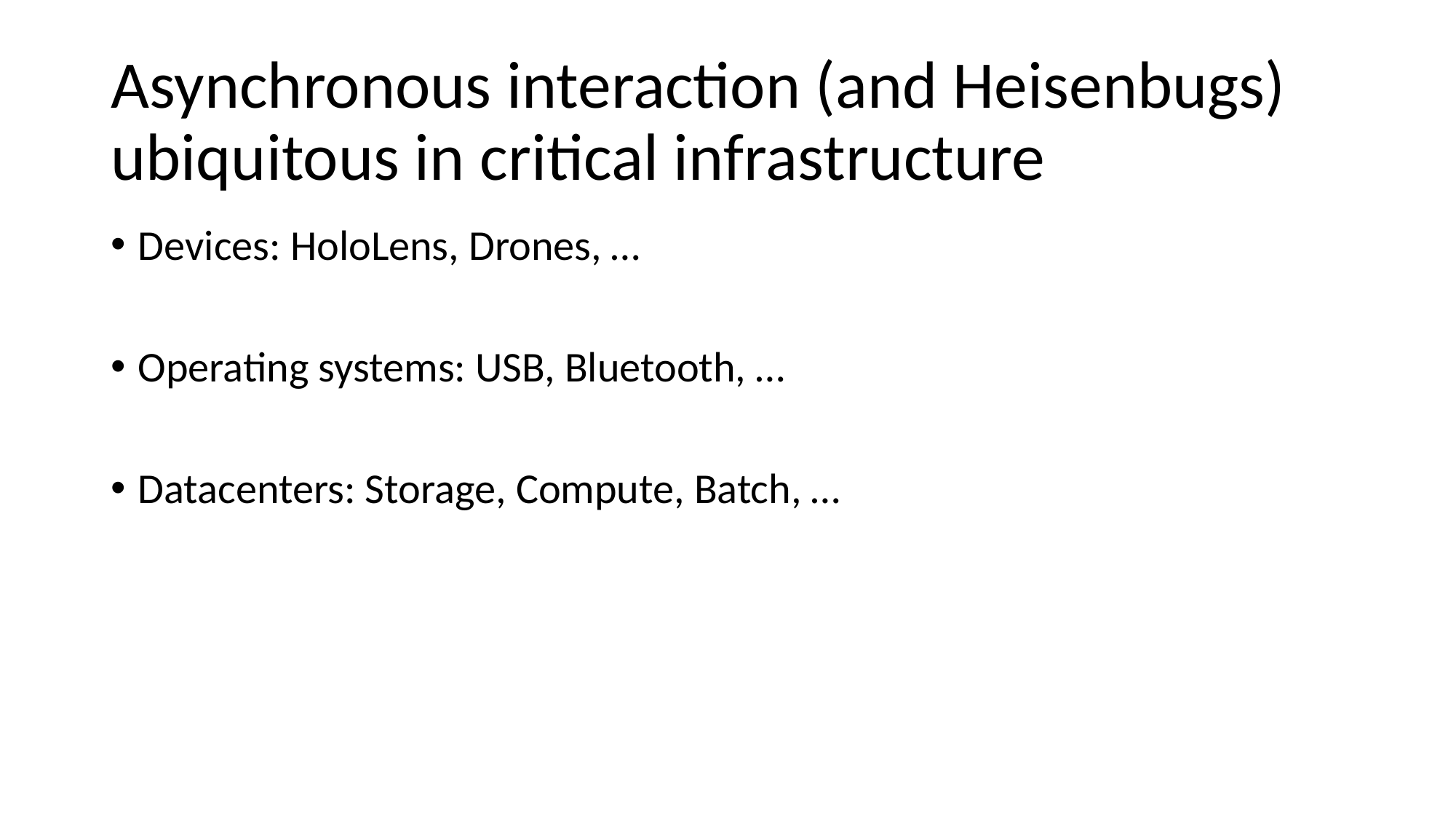

# Asynchronous interaction (and Heisenbugs) ubiquitous in critical infrastructure
Devices: HoloLens, Drones, …

Operating systems: USB, Bluetooth, …

Datacenters: Storage, Compute, Batch, …